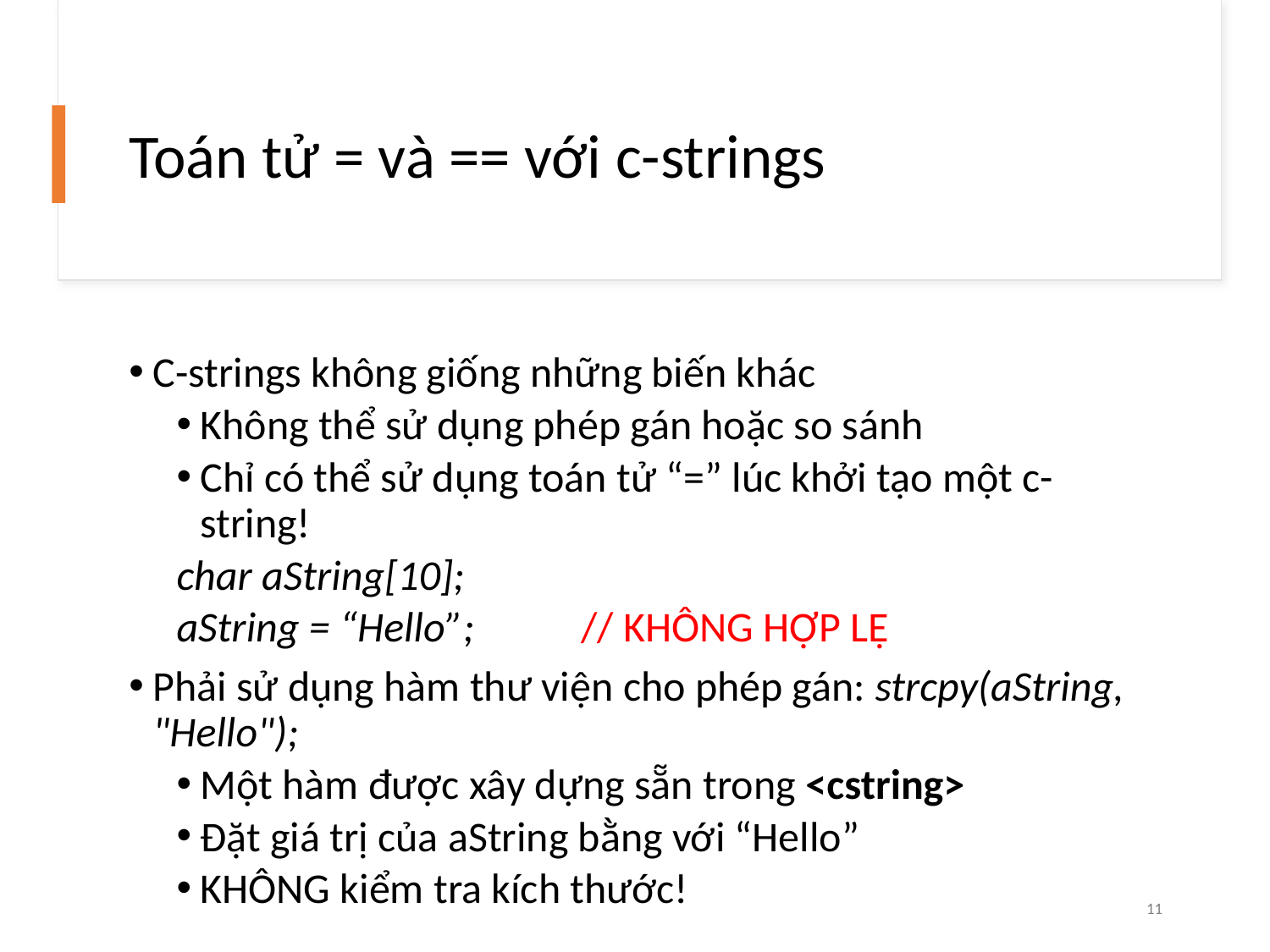

# Toán tử = và == với c-strings

C-strings không giống những biến khác
Không thể sử dụng phép gán hoặc so sánh
Chỉ có thể sử dụng toán tử “=” lúc khởi tạo một c-string!
char aString[10];
aString = “Hello”; 	// KHÔNG HỢP LỆ
Phải sử dụng hàm thư viện cho phép gán: strcpy(aString, "Hello");
Một hàm được xây dựng sẵn trong <cstring>
Đặt giá trị của aString bằng với “Hello”
KHÔNG kiểm tra kích thước!
11